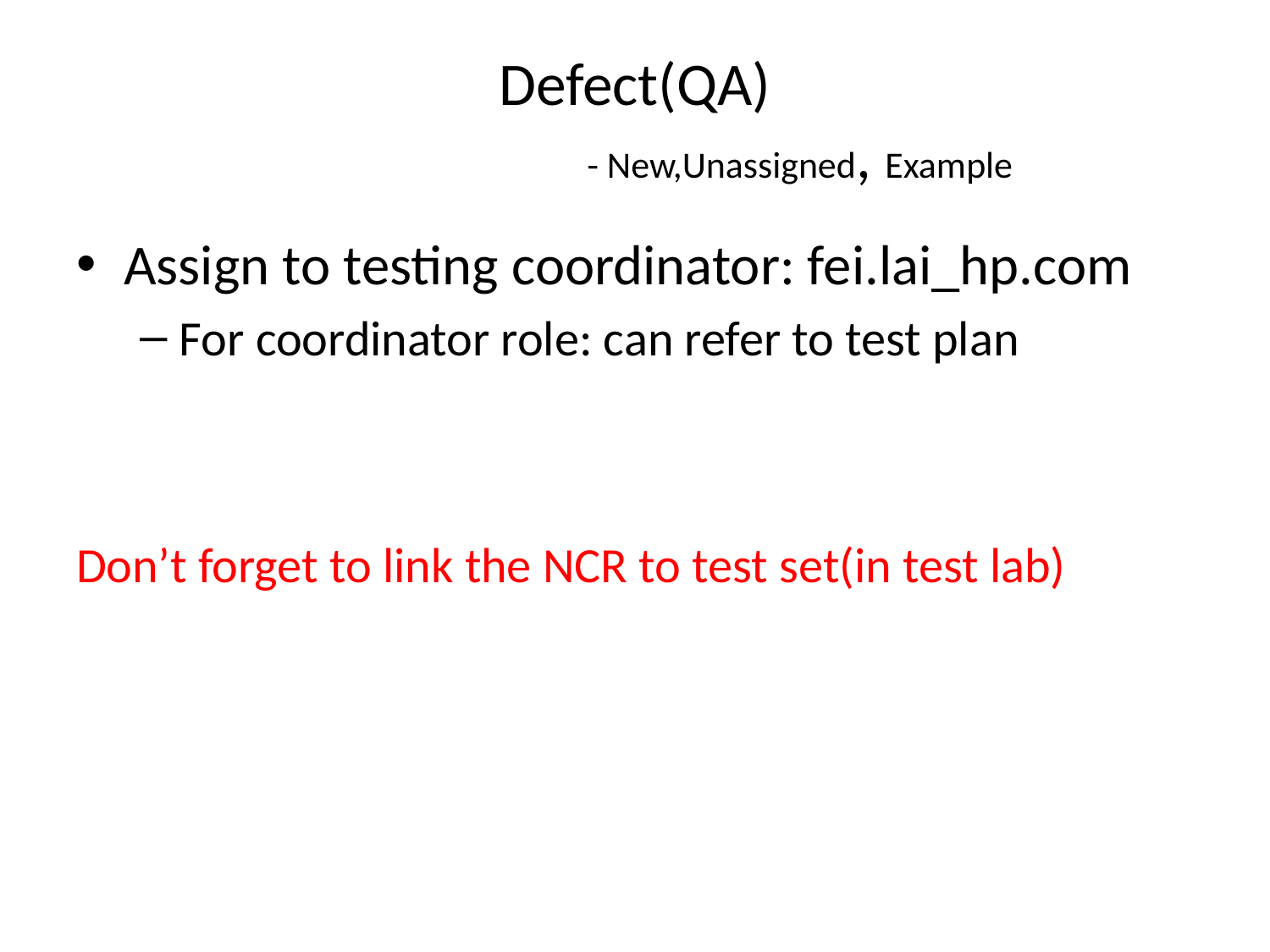

# Defect(QA) - New,Unassigned, Example
Assign to testing coordinator: fei.lai_hp.com
For coordinator role: can refer to test plan

Don’t forget to link the NCR to test set(in test lab)